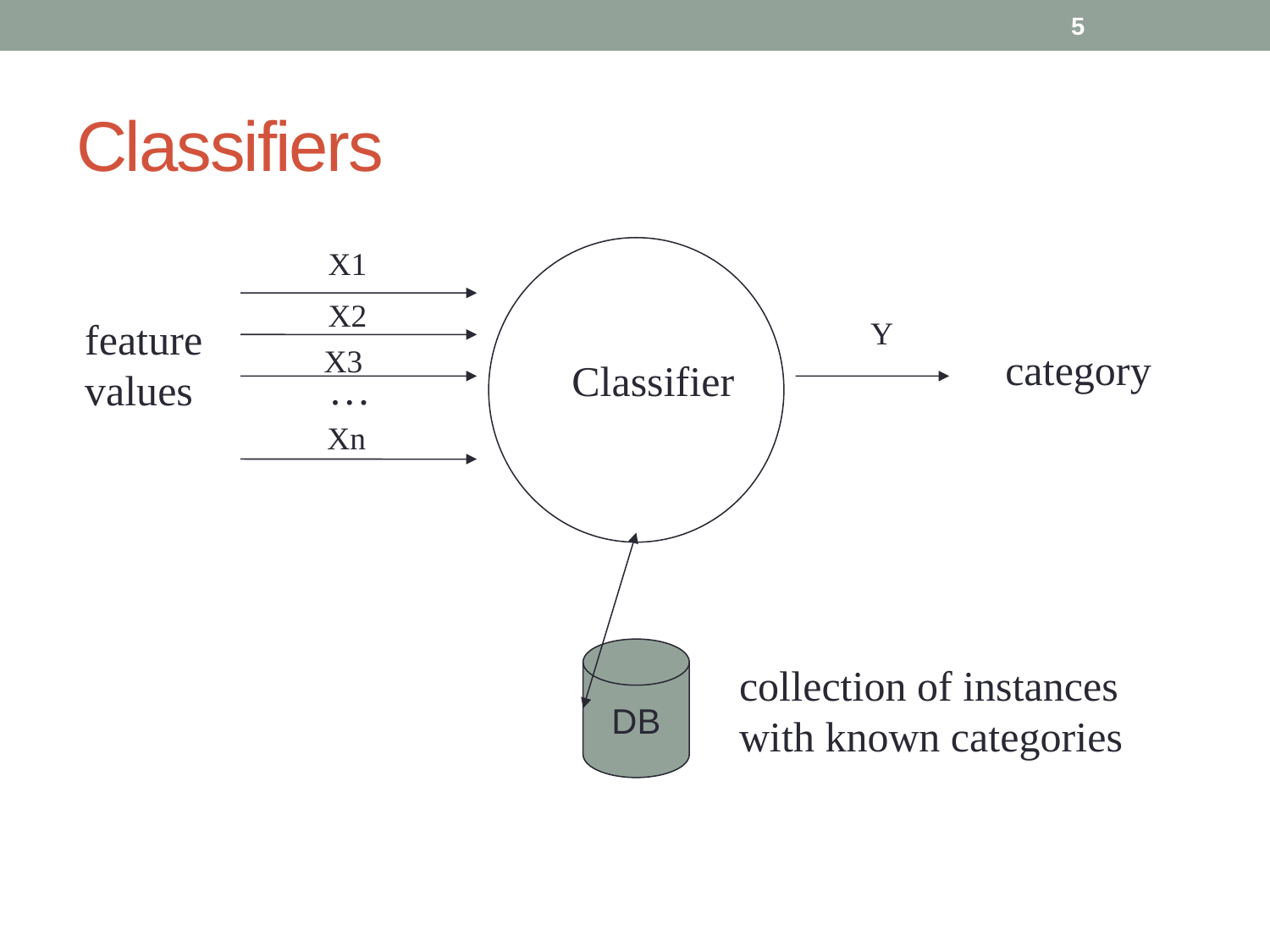

5
# Classifiers
X1

X2

feature
values
Y

X3
category
Classifier
…

Xn

DB
collection of instances
with known categories